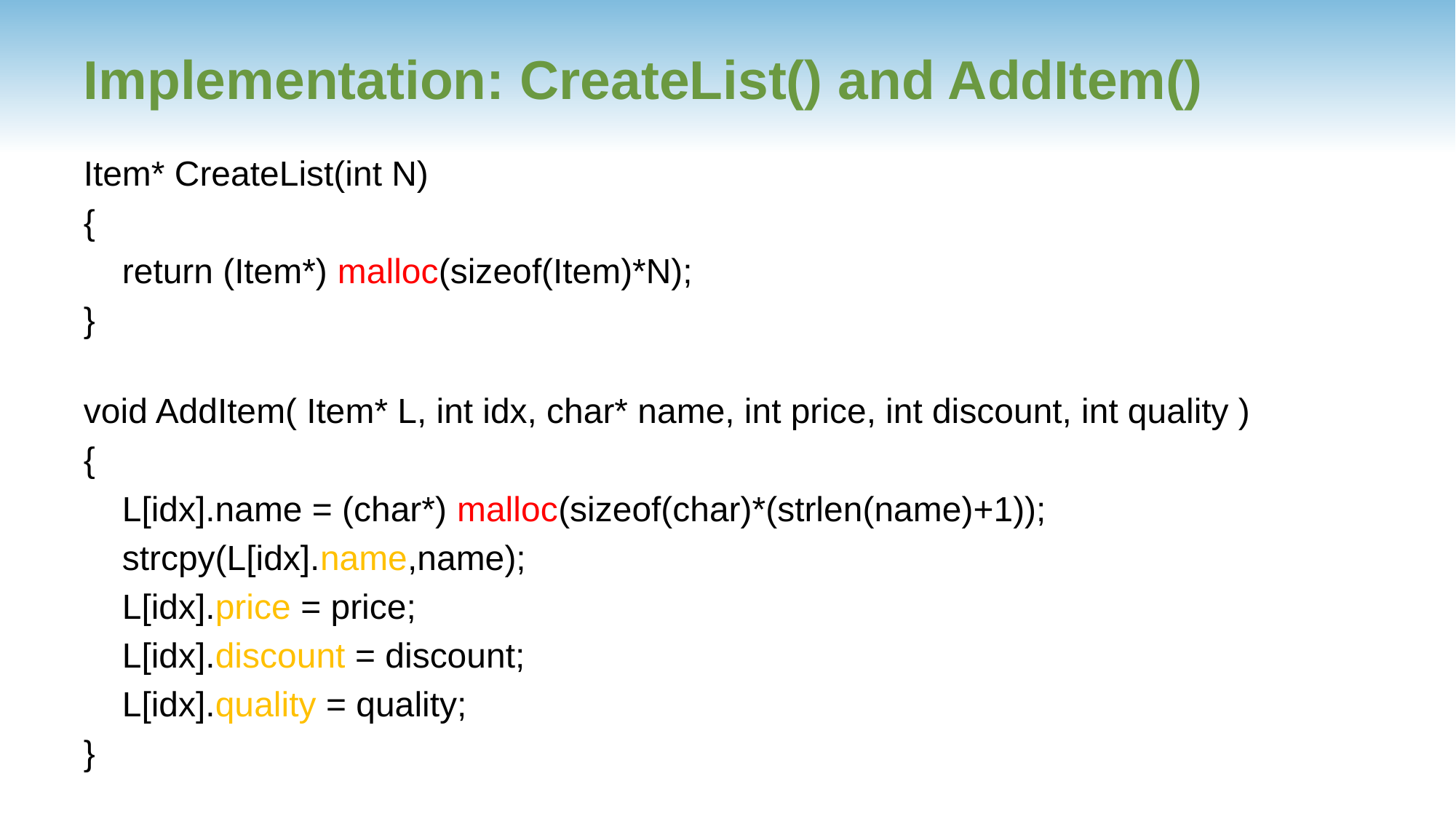

# Implementation: CreateList() and AddItem()
Item* CreateList(int N)
{
    return (Item*) malloc(sizeof(Item)*N);
}
void AddItem( Item* L, int idx, char* name, int price, int discount, int quality )
{
    L[idx].name = (char*) malloc(sizeof(char)*(strlen(name)+1));
    strcpy(L[idx].name,name);
    L[idx].price = price;
    L[idx].discount = discount;
    L[idx].quality = quality;
}